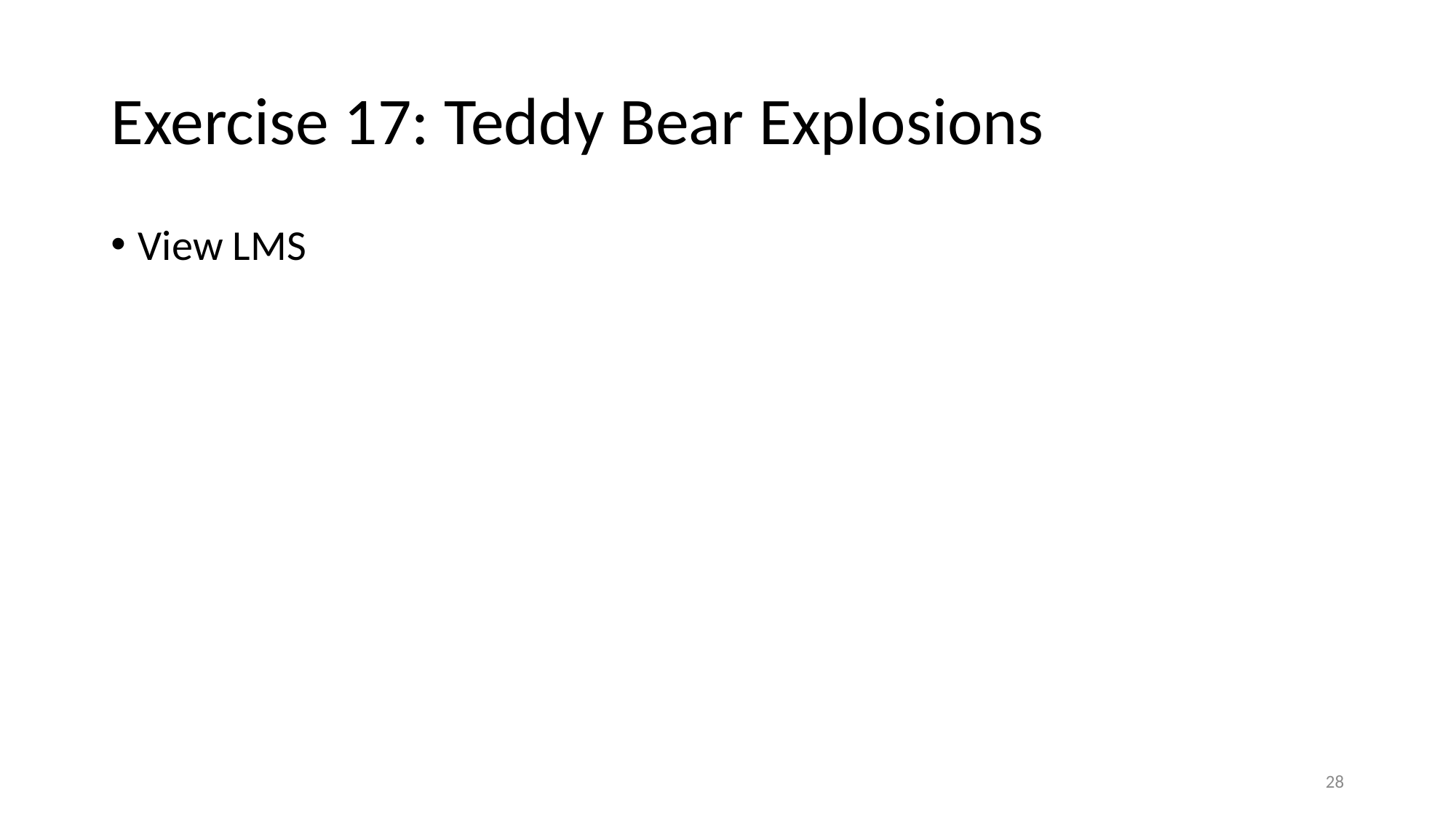

# Exercise 17: Teddy Bear Explosions
View LMS
28